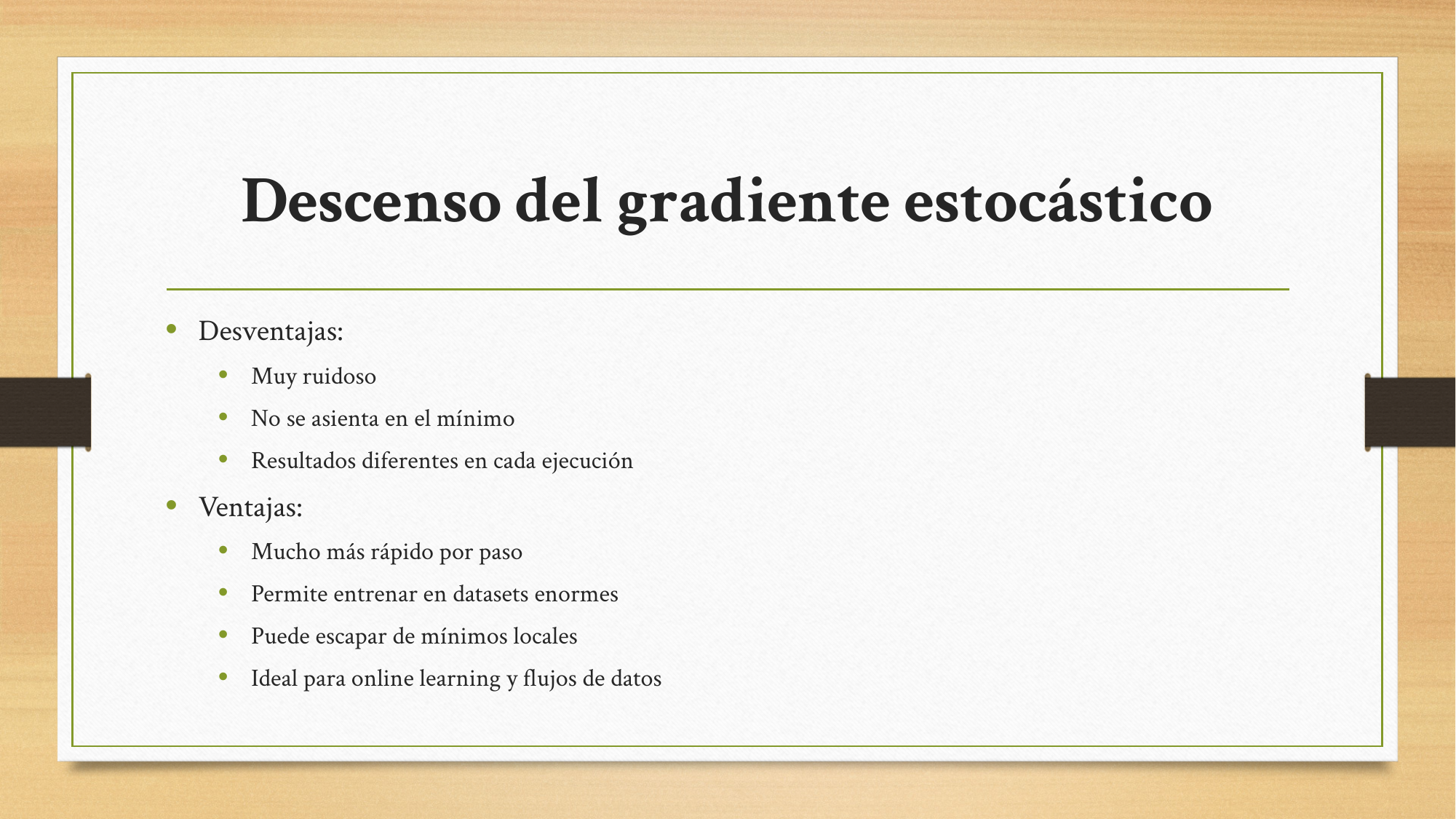

# Descenso del gradiente estocástico
Desventajas:
Muy ruidoso
No se asienta en el mínimo
Resultados diferentes en cada ejecución
Ventajas:
Mucho más rápido por paso
Permite entrenar en datasets enormes
Puede escapar de mínimos locales
Ideal para online learning y flujos de datos